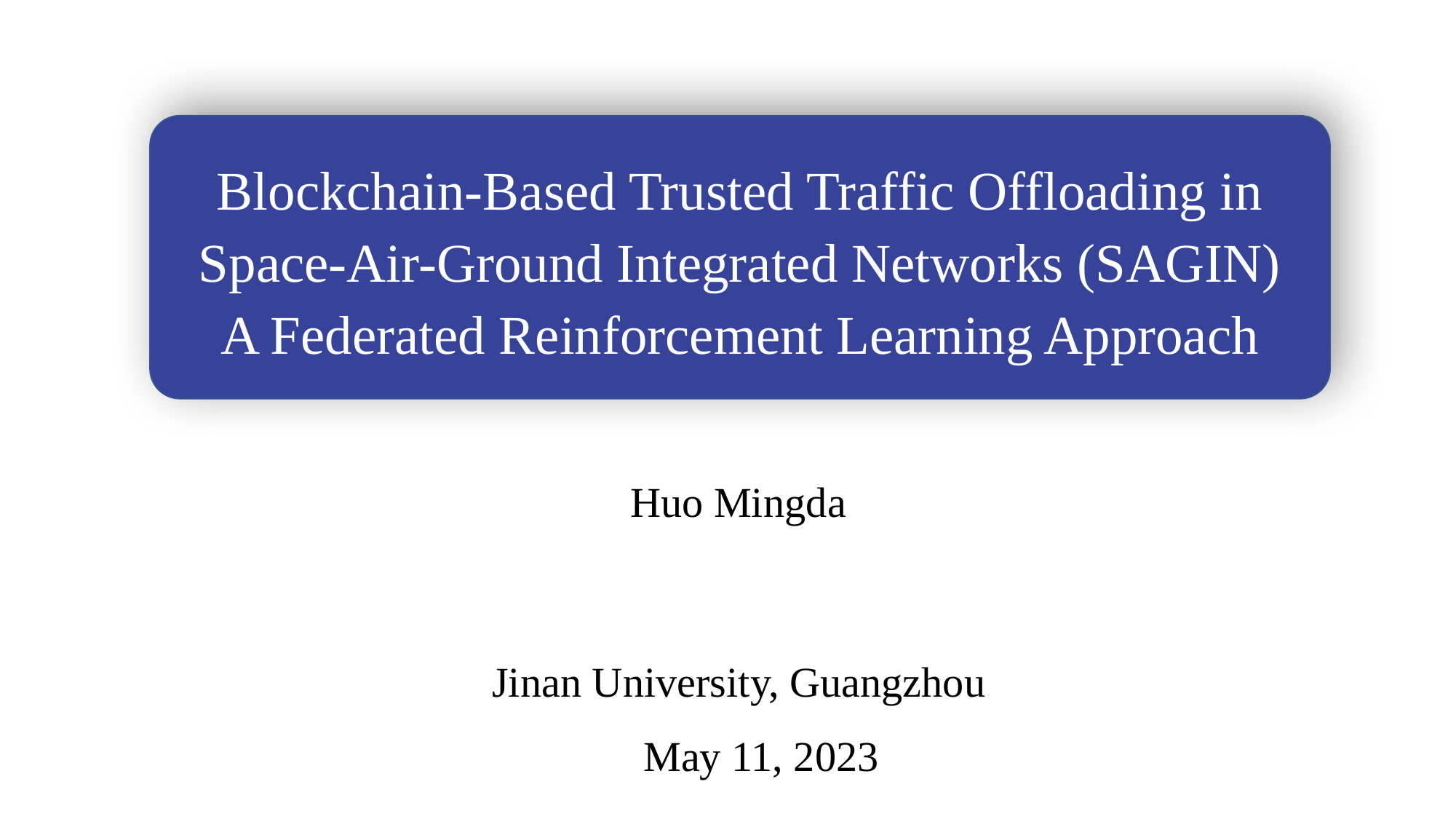

Blockchain-Based Trusted Traffic Offloading in
Space-Air-Ground Integrated Networks (SAGIN)
A Federated Reinforcement Learning Approach
Huo Mingda
Jinan University, Guangzhou
May 11, 2023